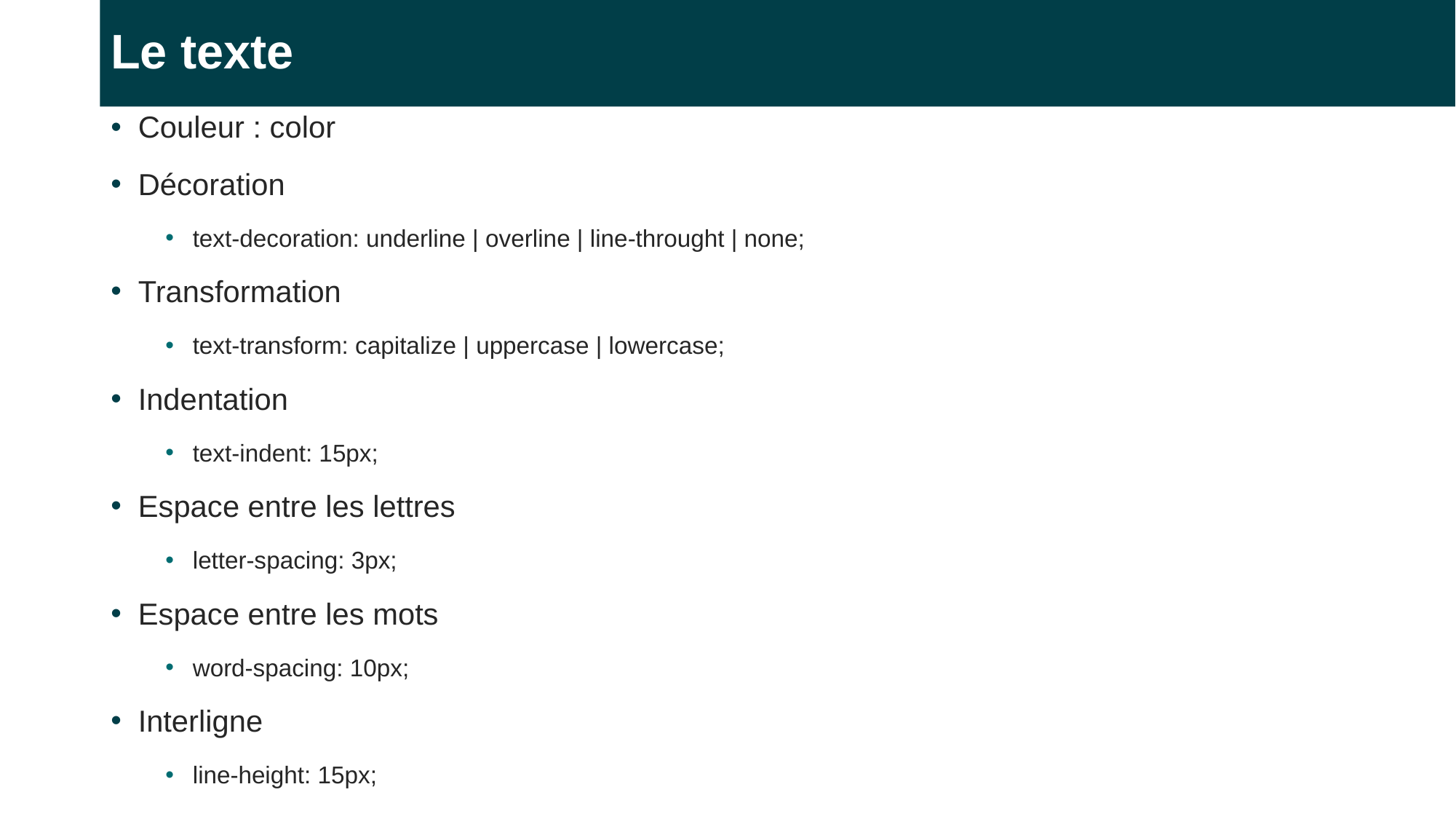

# Le texte
Couleur : color
Décoration
text-decoration: underline | overline | line-throught | none;
Transformation
text-transform: capitalize | uppercase | lowercase;
Indentation
text-indent: 15px;
Espace entre les lettres
letter-spacing: 3px;
Espace entre les mots
word-spacing: 10px;
Interligne
line-height: 15px;